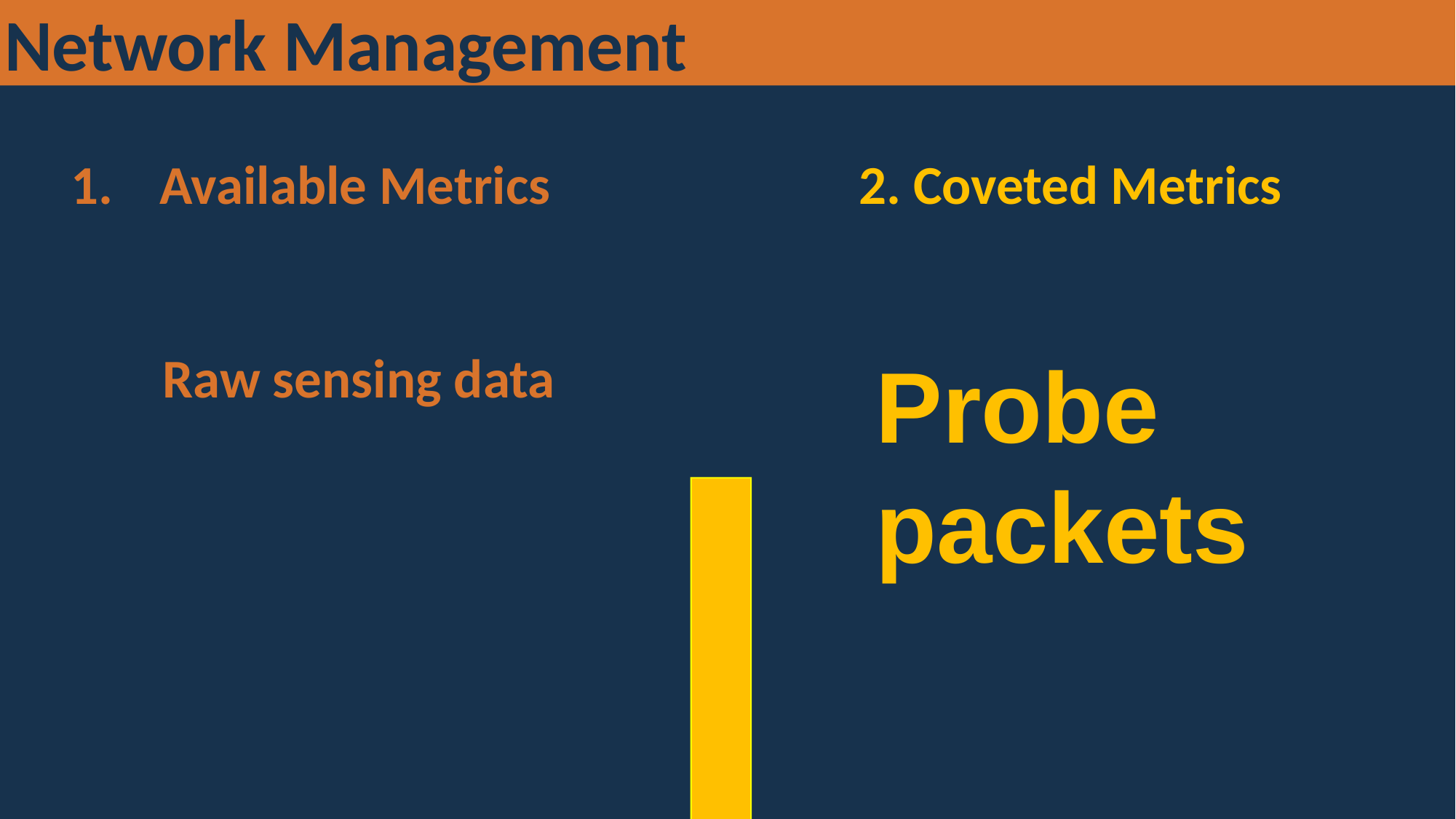

Network Management

Available Metrics
2. Coveted Metrics
Raw sensing data
Probe packets